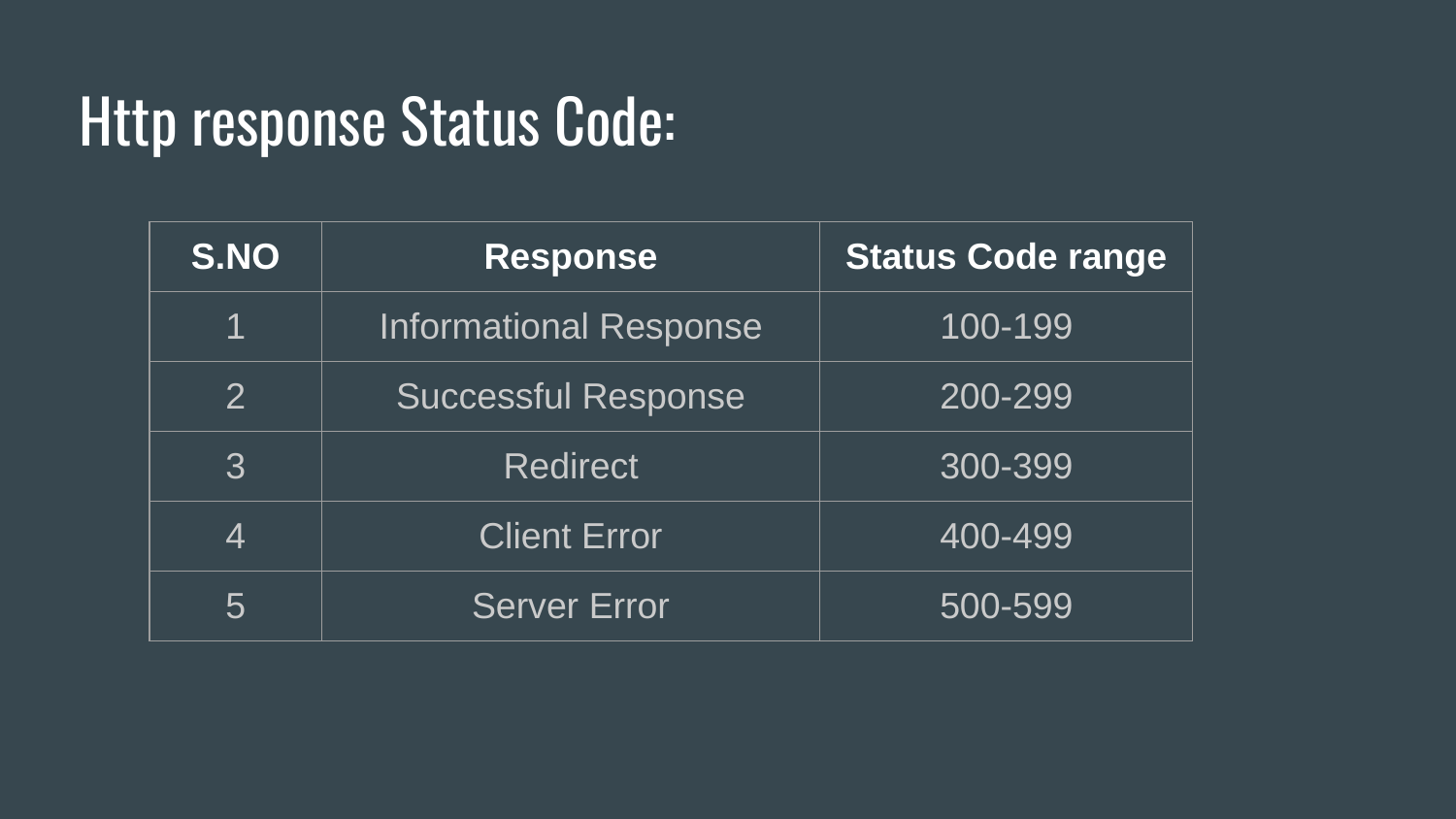

# Http response Status Code:

| S.NO | Response | Status Code range |
| --- | --- | --- |
| 1 | Informational Response | 100-199 |
| 2 | Successful Response | 200-299 |
| 3 | Redirect | 300-399 |
| 4 | Client Error | 400-499 |
| 5 | Server Error | 500-599 |